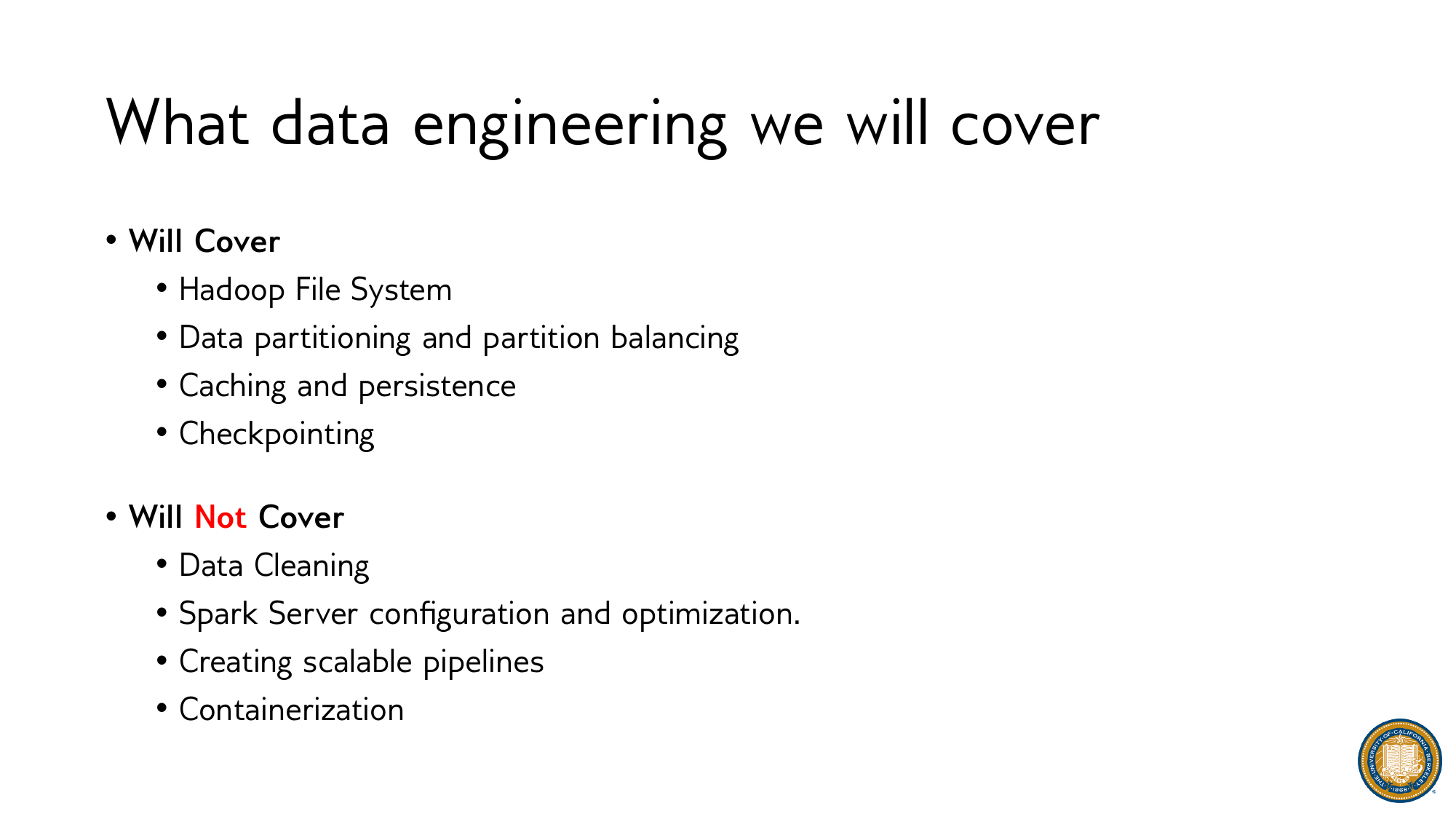

# What data engineering we will cover
Will Cover
Hadoop File System
Data partitioning and partition balancing
Caching and persistence
Checkpointing
Will Not Cover
Data Cleaning
Spark Server configuration and optimization.
Creating scalable pipelines
Containerization